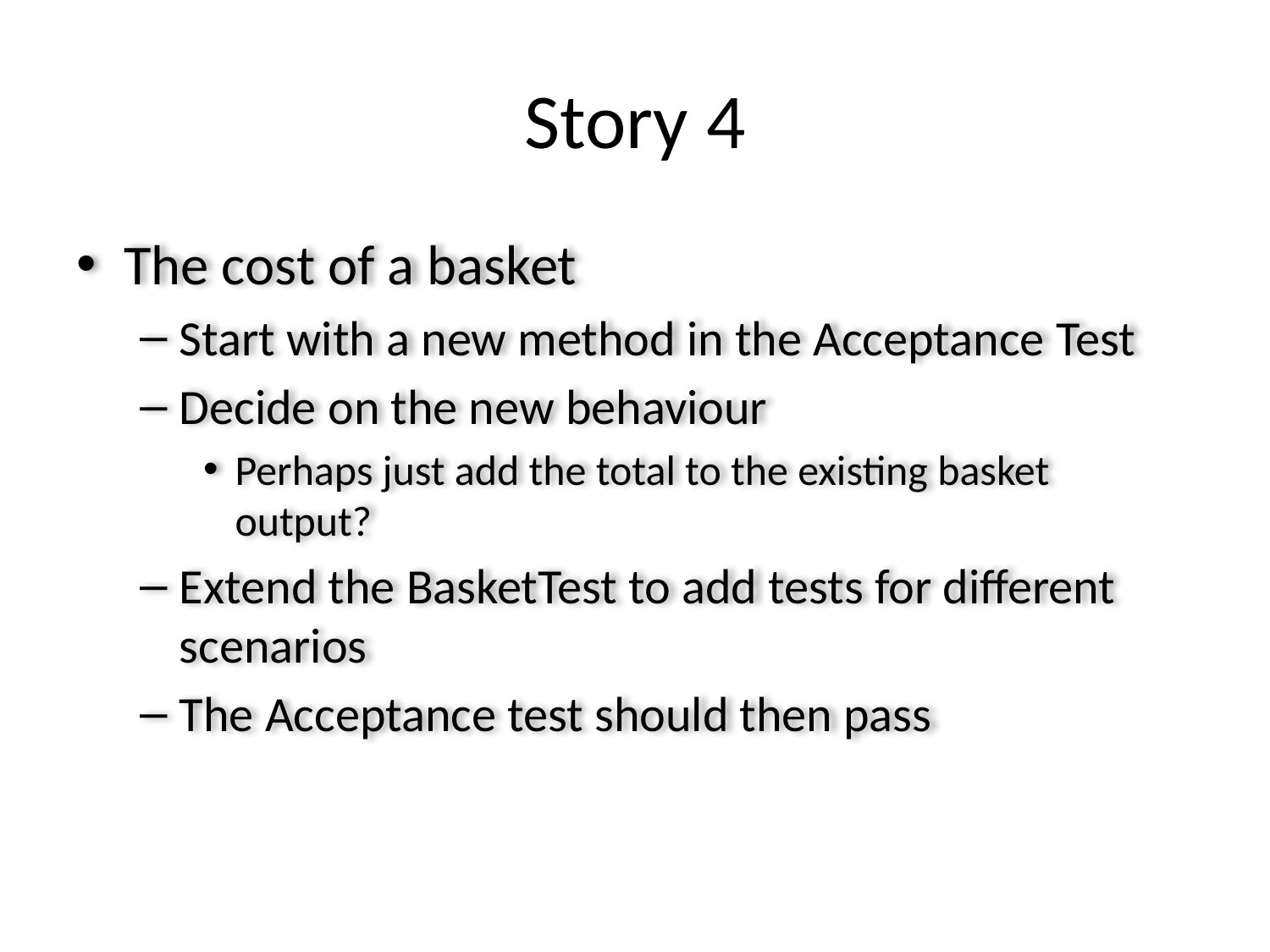

# Story 4
The cost of a basket
Start with a new method in the Acceptance Test
Decide on the new behaviour
Perhaps just add the total to the existing basket output?
Extend the BasketTest to add tests for different scenarios
The Acceptance test should then pass